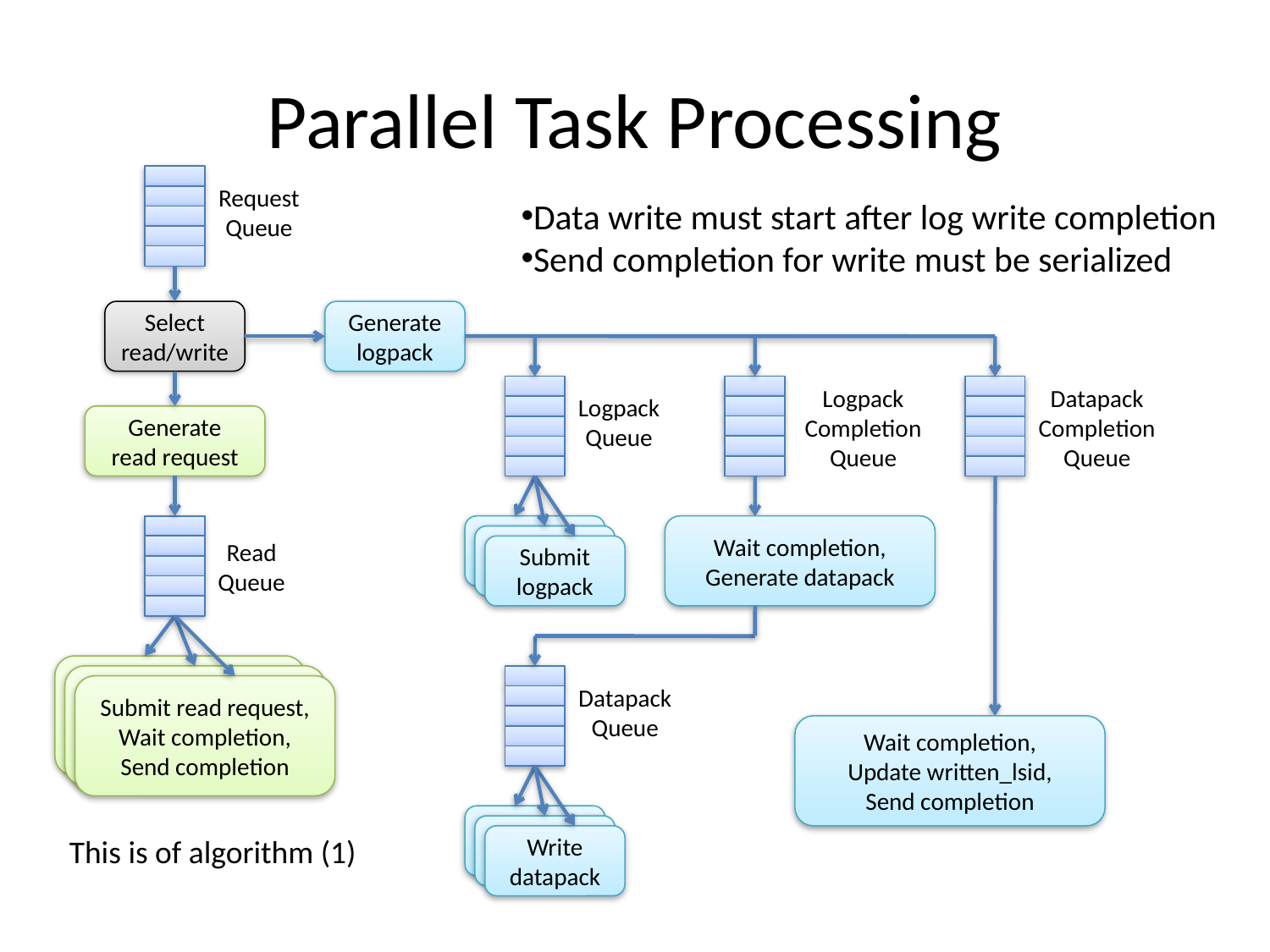

# Parallel Task Processing

Request
Queue
Data write must start after log write completion
Send completion for write must be serialized
Select
read/write
Generate
logpack

Logpack
Completion
Queue
Datapack
Completion
Queue
Logpack
Queue
Generate
read request

Write
logpack
Wait completion,
Generate datapack
Write
logpack
Read
Queue
Submit
logpack

Submit read request,
Wait completion,
Send completion
Datapack
Queue
Wait completion,
Update written_lsid,
Send completion
Write
logpack
Write
logpack
This is of algorithm (1)
Write
datapack